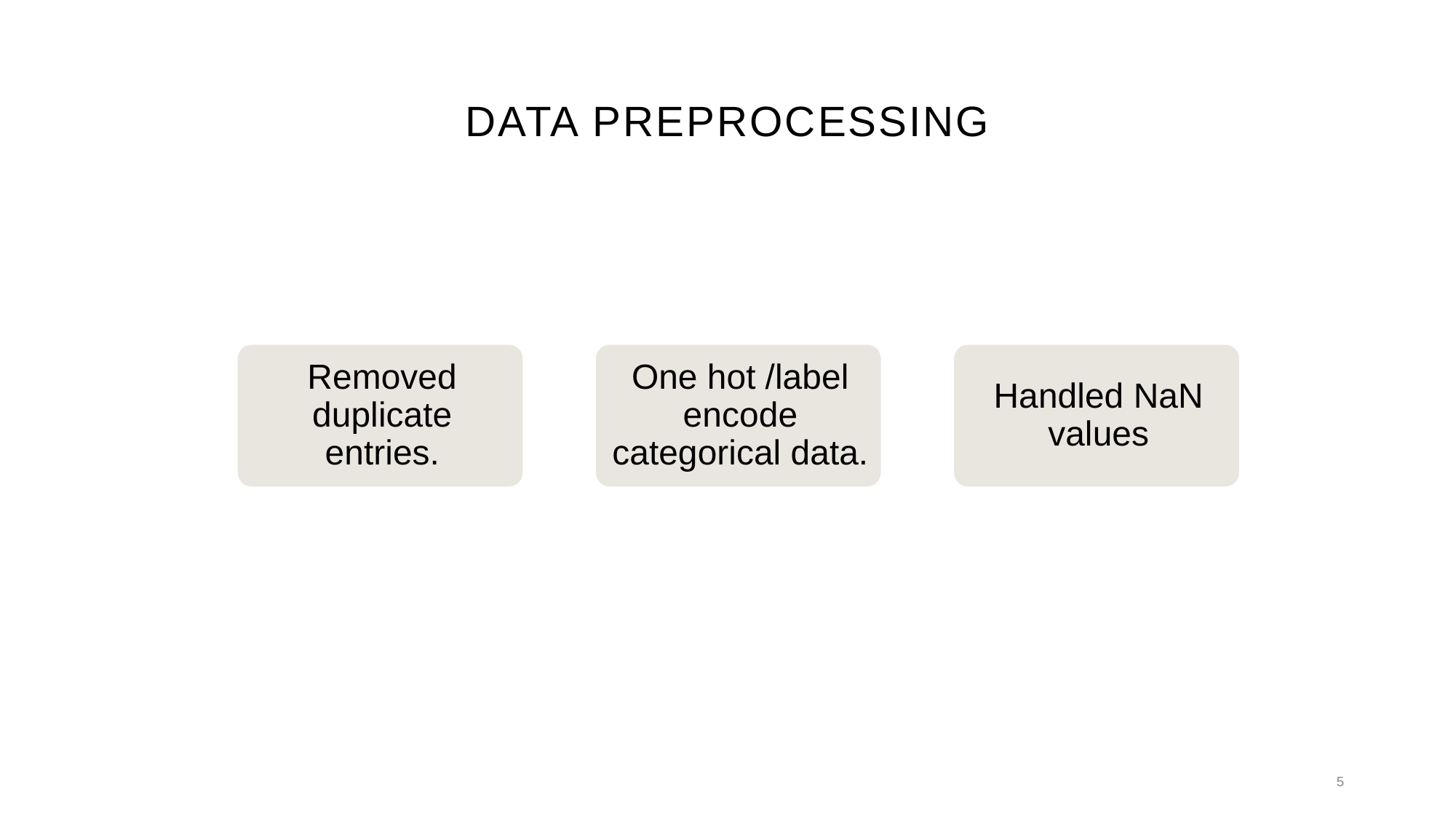

# Data Preprocessing
Removed duplicate entries.
One hot /label encode categorical data.
Handled NaN values
5